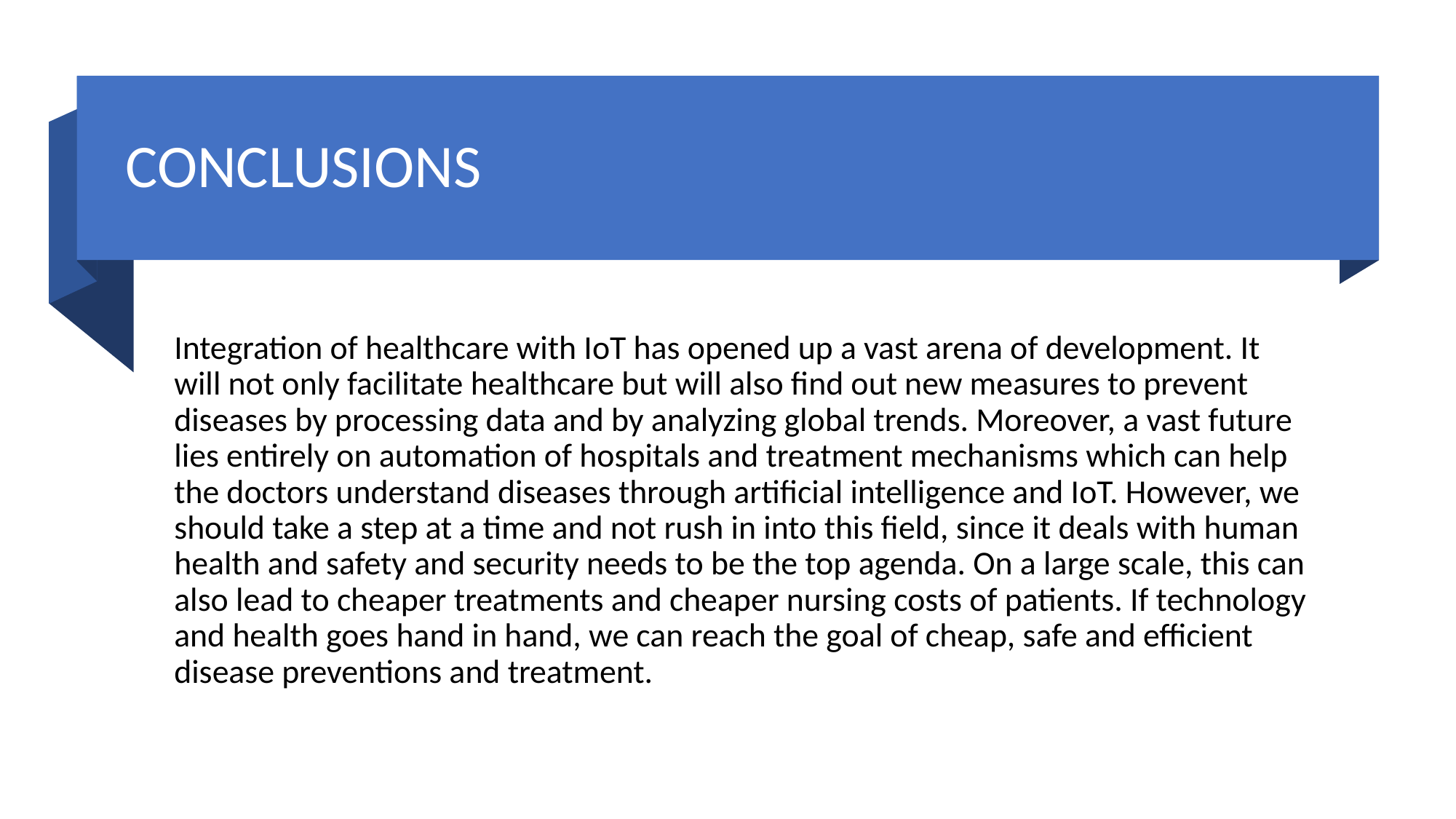

# CONCLUSIONS

Integration of healthcare with IoT has opened up a vast arena of development. It will not only facilitate healthcare but will also find out new measures to prevent diseases by processing data and by analyzing global trends. Moreover, a vast future lies entirely on automation of hospitals and treatment mechanisms which can help the doctors understand diseases through artificial intelligence and IoT. However, we should take a step at a time and not rush in into this field, since it deals with human health and safety and security needs to be the top agenda. On a large scale, this can also lead to cheaper treatments and cheaper nursing costs of patients. If technology and health goes hand in hand, we can reach the goal of cheap, safe and efficient disease preventions and treatment.